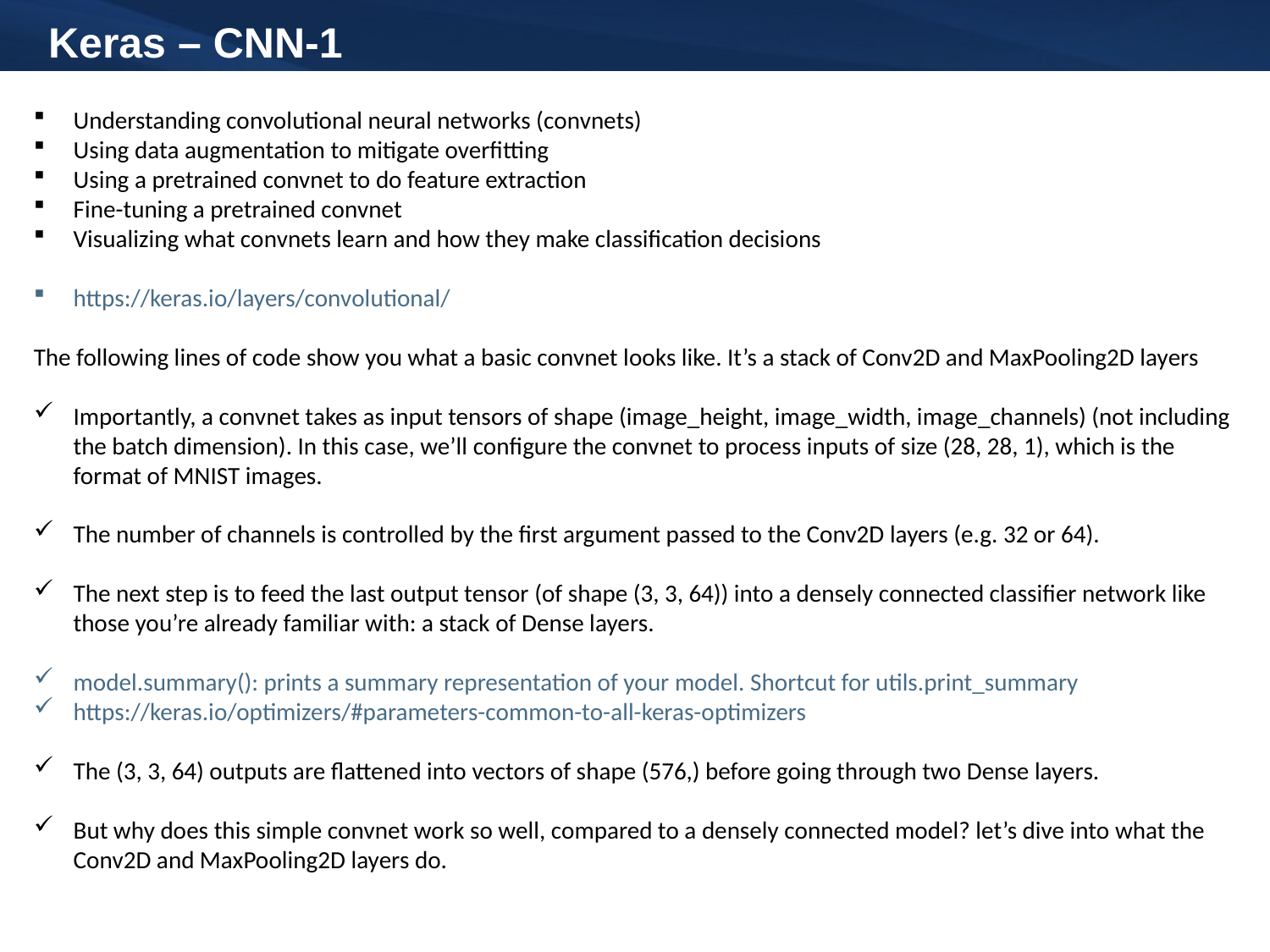

Keras – CNN-1

Understanding convolutional neural networks (convnets)
Using data augmentation to mitigate overfitting
Using a pretrained convnet to do feature extraction
Fine-tuning a pretrained convnet
Visualizing what convnets learn and how they make classification decisions

https://keras.io/layers/convolutional/

The following lines of code show you what a basic convnet looks like. It’s a stack of Conv2D and MaxPooling2D layers

Importantly, a convnet takes as input tensors of shape (image_height, image_width, image_channels) (not including the batch dimension). In this case, we’ll configure the convnet to process inputs of size (28, 28, 1), which is the format of MNIST images.

The number of channels is controlled by the first argument passed to the Conv2D layers (e.g. 32 or 64).

The next step is to feed the last output tensor (of shape (3, 3, 64)) into a densely connected classifier network like those you’re already familiar with: a stack of Dense layers.

model.summary(): prints a summary representation of your model. Shortcut for utils.print_summary
https://keras.io/optimizers/#parameters-common-to-all-keras-optimizers

The (3, 3, 64) outputs are flattened into vectors of shape (576,) before going through two Dense layers.

But why does this simple convnet work so well, compared to a densely connected model? let’s dive into what the Conv2D and MaxPooling2D layers do.